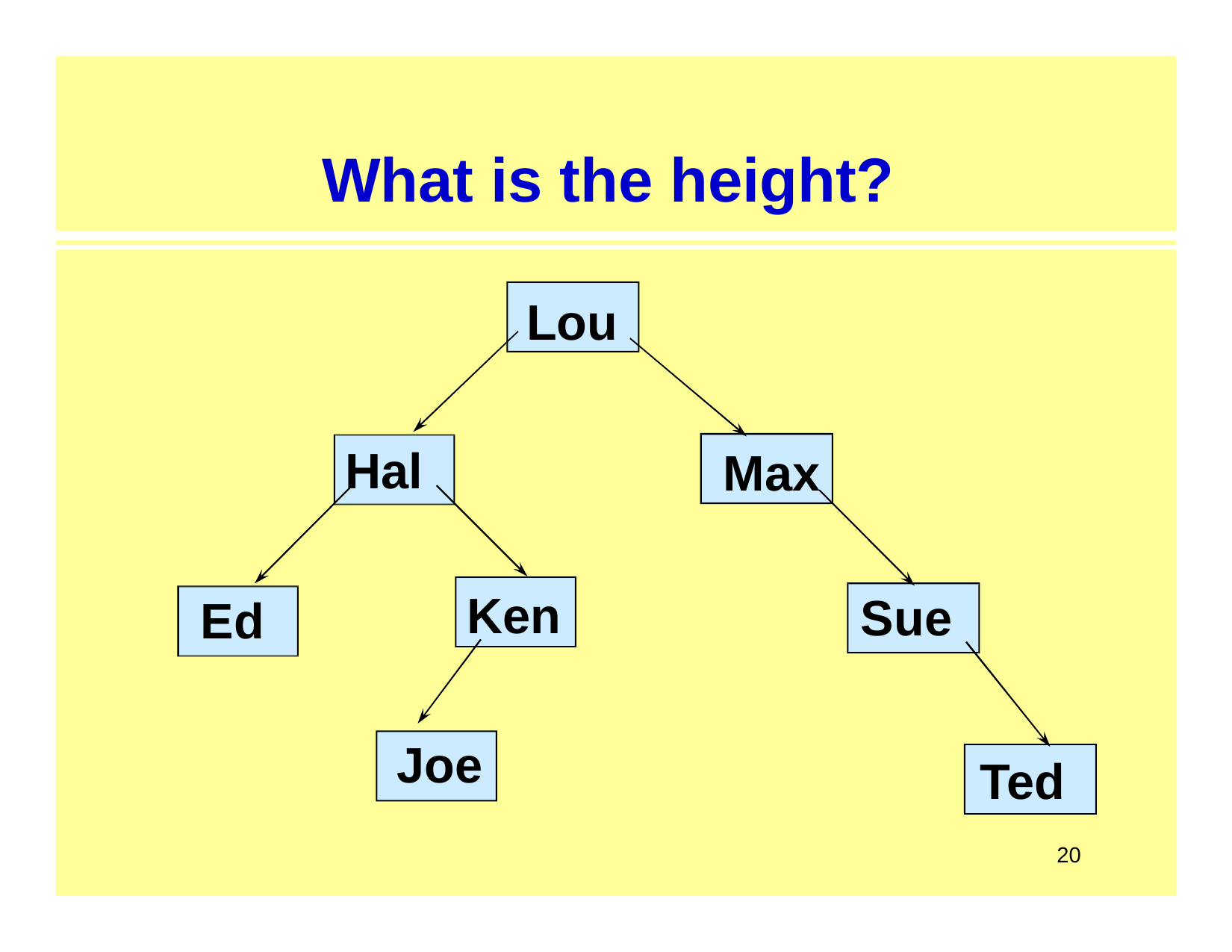

# What is the height?

Lou
Hal
Max
Ken
Sue
Ed
Joe
Ted
20